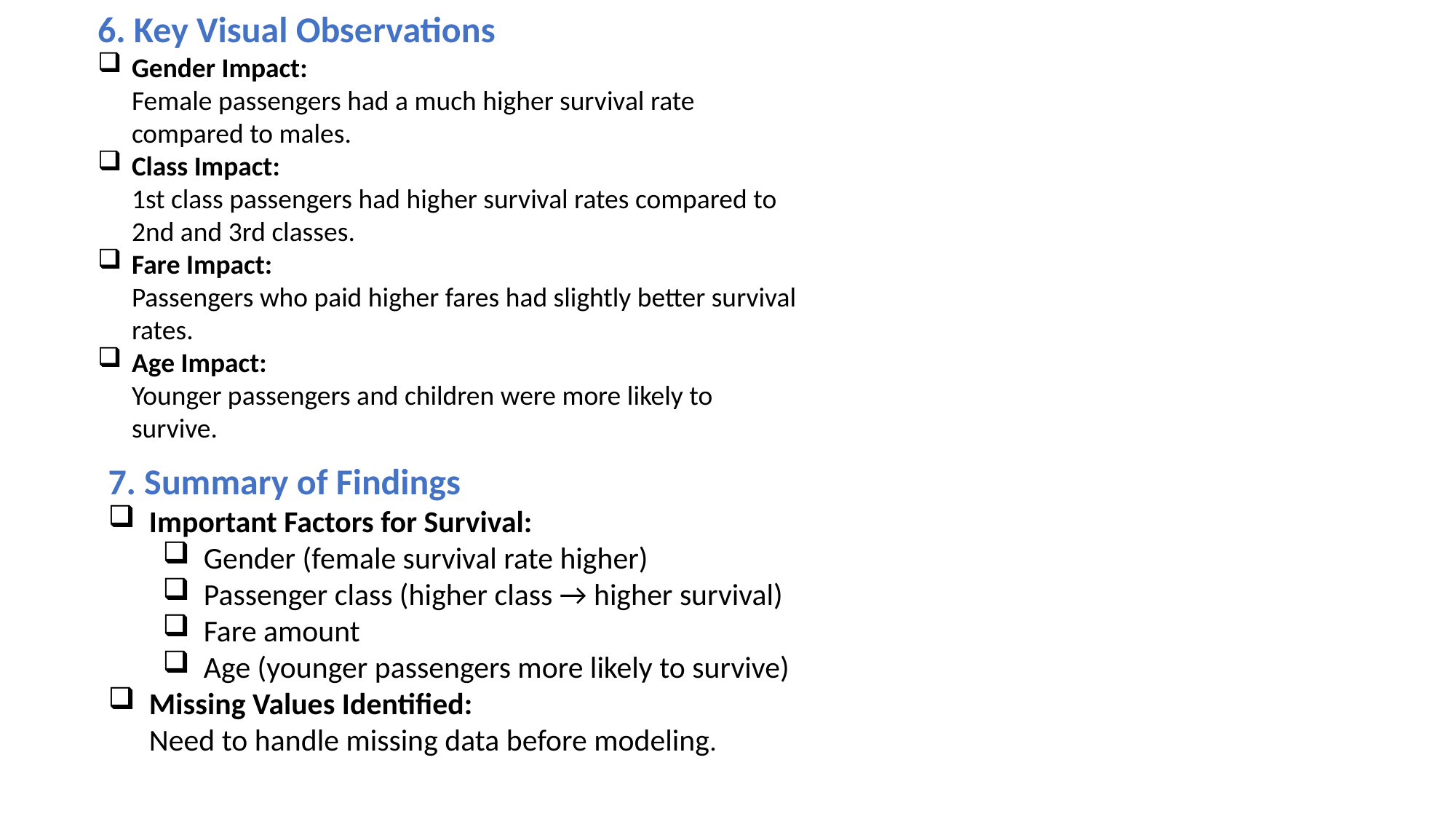

6. Key Visual Observations
Gender Impact:
Female passengers had a much higher survival rate compared to males.
Class Impact:
1st class passengers had higher survival rates compared to 2nd and 3rd classes.
Fare Impact:
Passengers who paid higher fares had slightly better survival rates.
Age Impact:
Younger passengers and children were more likely to survive.
7. Summary of Findings
Important Factors for Survival:
Gender (female survival rate higher)
Passenger class (higher class → higher survival)
Fare amount
Age (younger passengers more likely to survive)
Missing Values Identified:
Need to handle missing data before modeling.